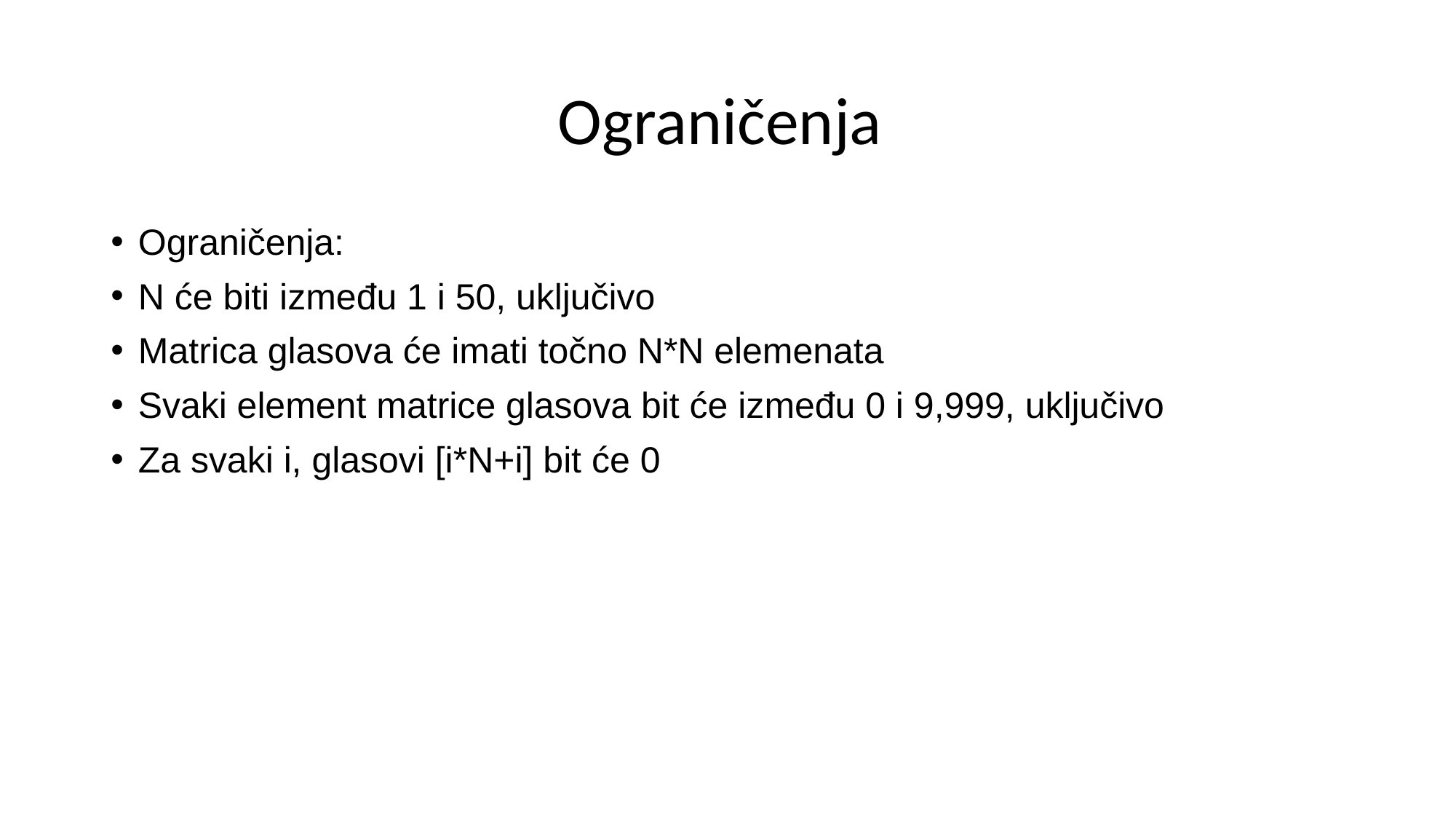

# Ograničenja
Ograničenja:
N će biti između 1 i 50, uključivo
Matrica glasova će imati točno N*N elemenata
Svaki element matrice glasova bit će između 0 i 9,999, uključivo
Za svaki i, glasovi [i*N+i] bit će 0